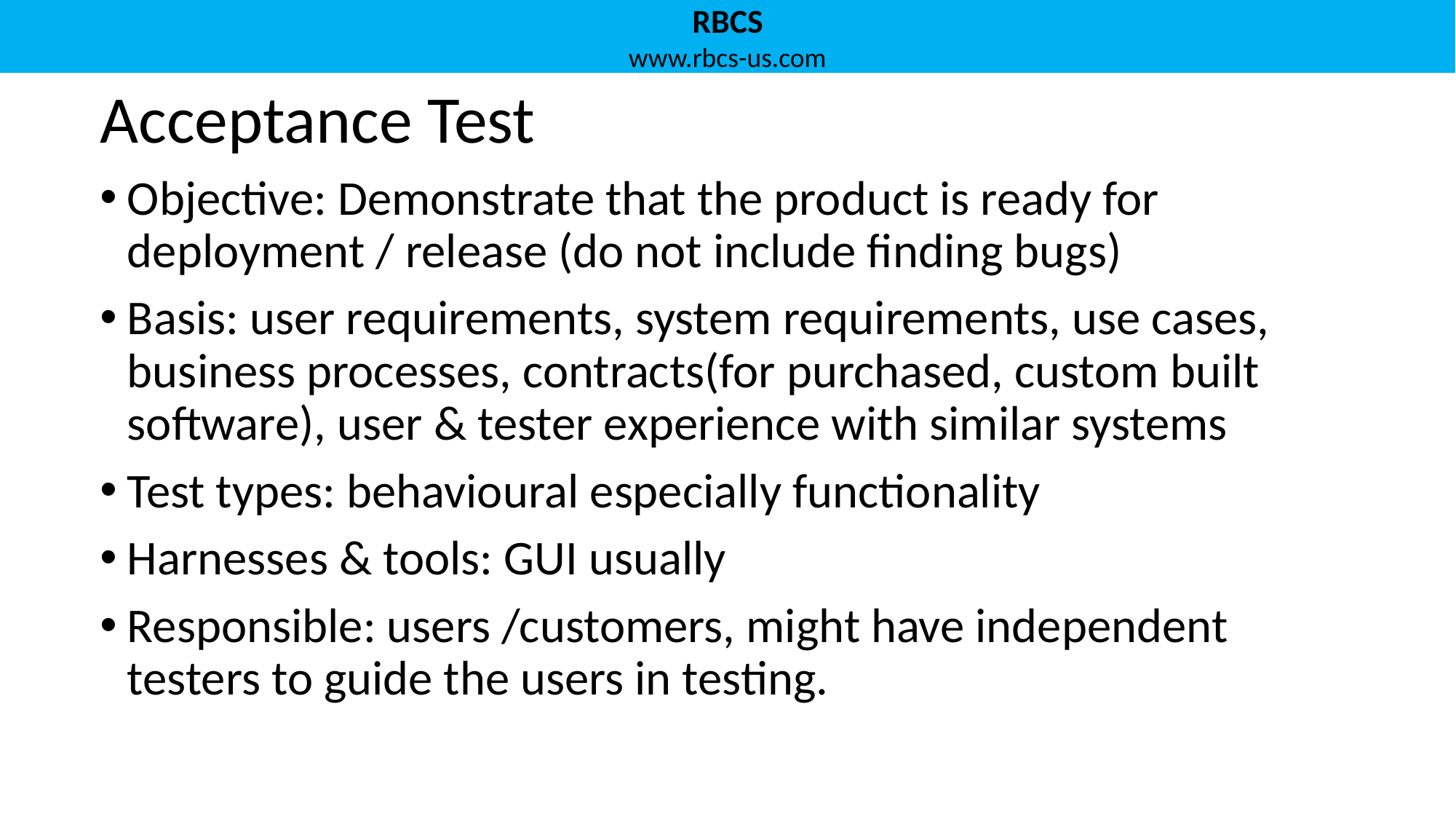

# Acceptance Test
Objective: Demonstrate that the product is ready for deployment / release (do not include finding bugs)
Basis: user requirements, system requirements, use cases,  business processes, contracts(for purchased, custom built software), user & tester experience with similar systems
Test types: behavioural especially functionality
Harnesses & tools: GUI usually
Responsible: users /customers, might have independent testers to guide the users in testing.